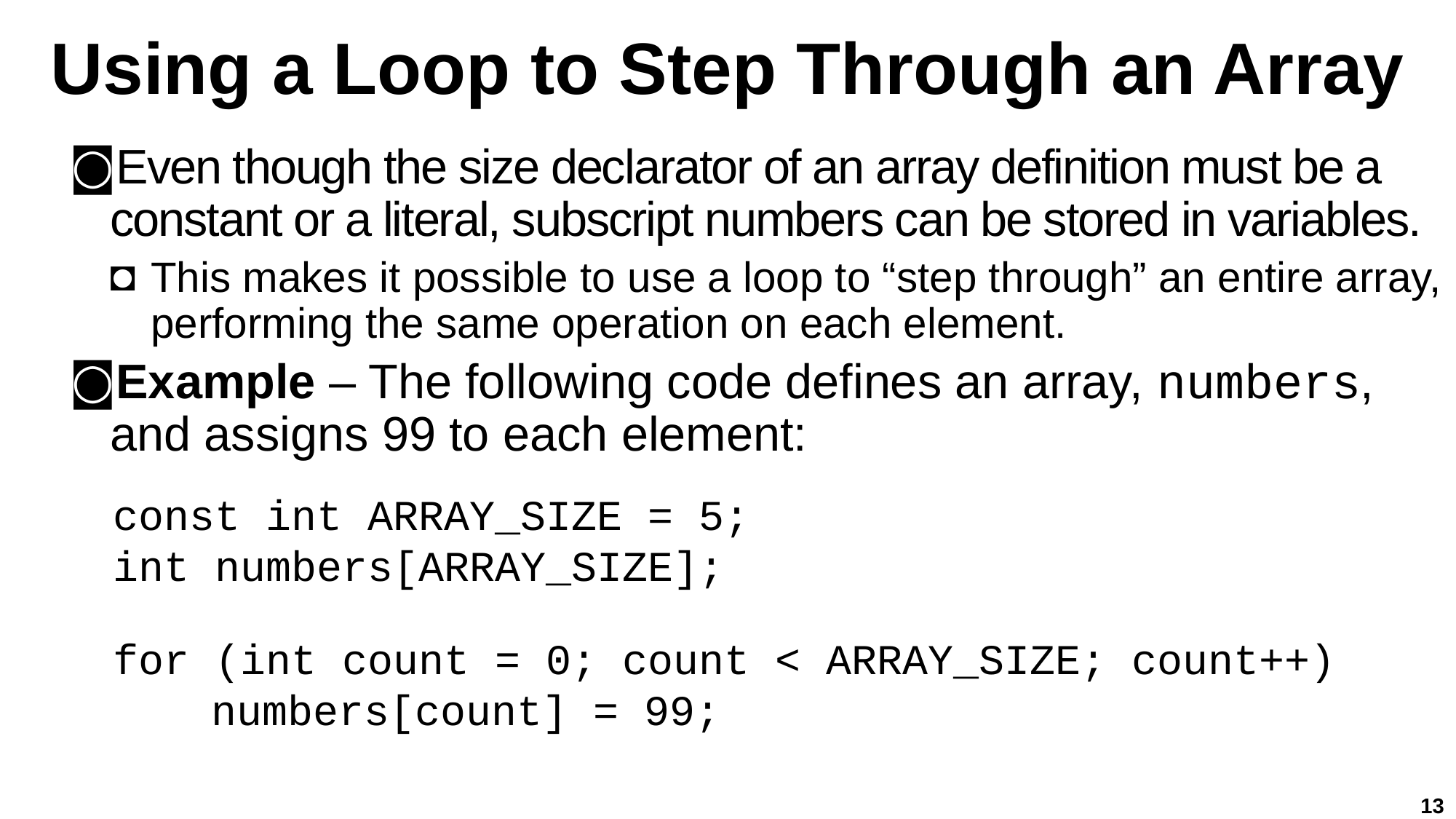

# Using a Loop to Step Through an Array
Even though the size declarator of an array definition must be a constant or a literal, subscript numbers can be stored in variables.
This makes it possible to use a loop to “step through” an entire array, performing the same operation on each element.
Example – The following code defines an array, numbers, and assigns 99 to each element:
const int ARRAY_SIZE = 5;
int numbers[ARRAY_SIZE];
for (int count = 0; count < ARRAY_SIZE; count++)
numbers[count] = 99;
13